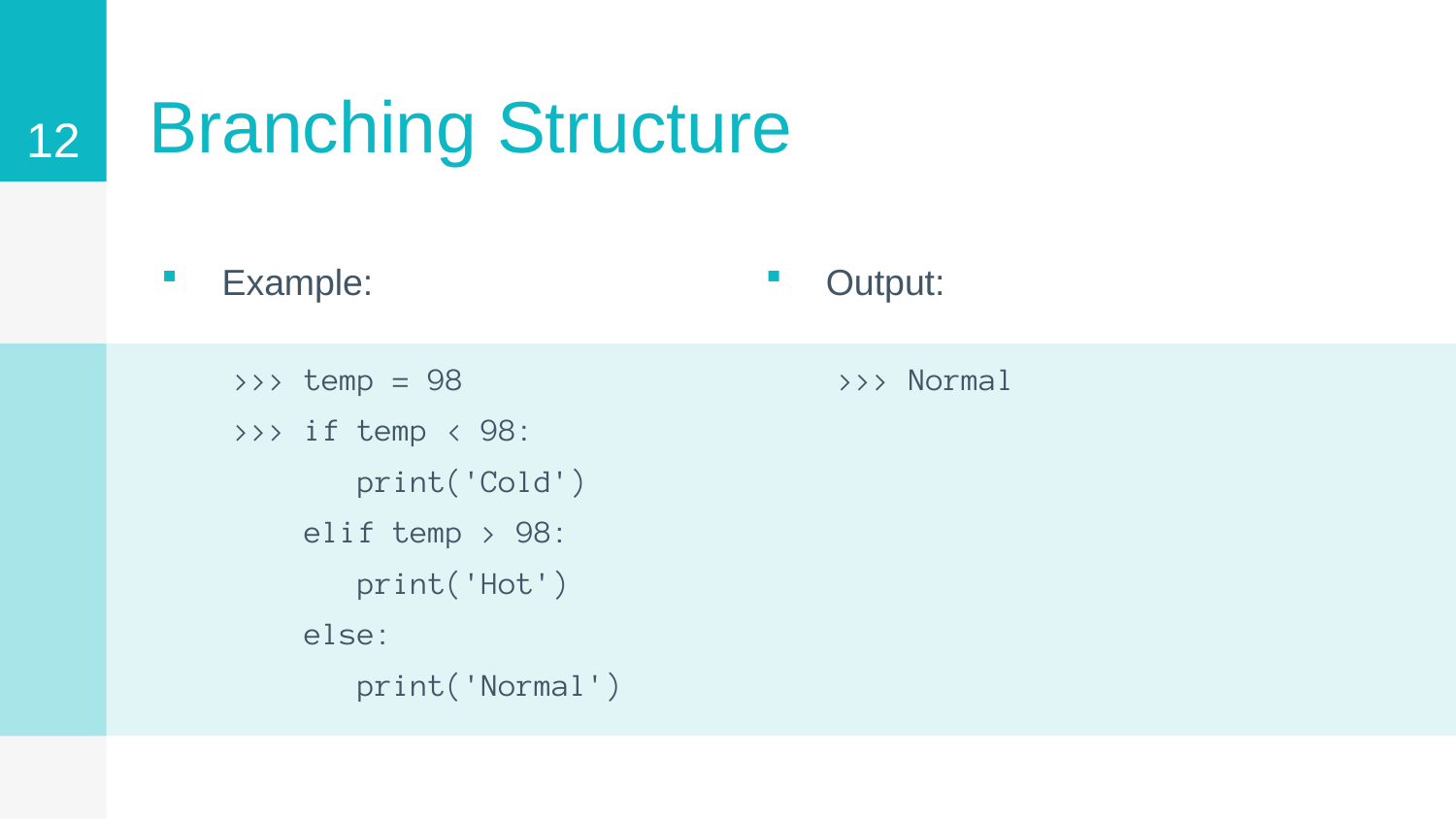

12
# Branching Structure
Example:
Output:
>>> temp = 98
>>> if temp < 98:
       print('Cold')
    elif temp > 98:
       print('Hot')
    else:
       print('Normal')
>>> Normal